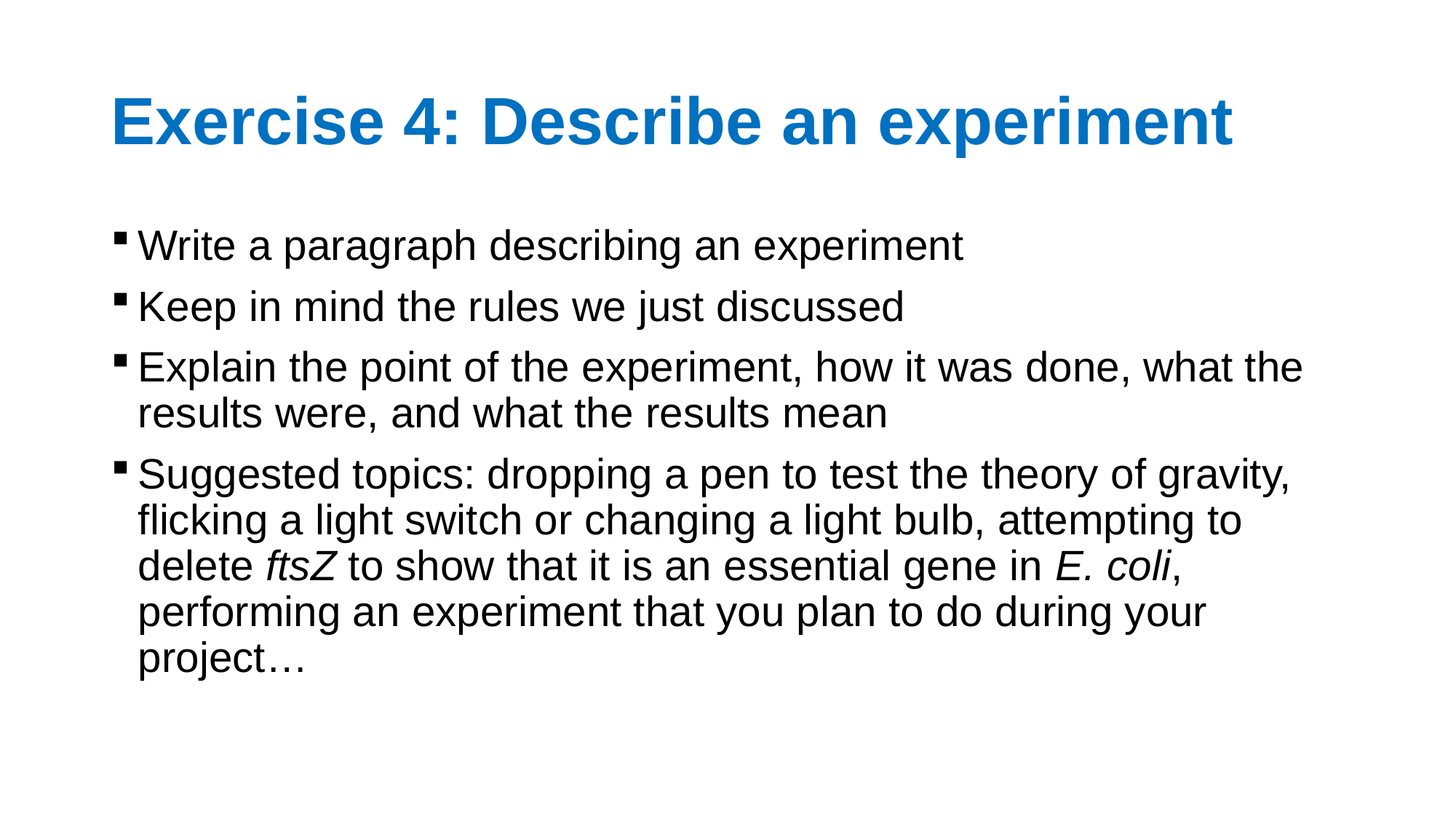

# Exercise 4: Describe an experiment
Write a paragraph describing an experiment
Keep in mind the rules we just discussed
Explain the point of the experiment, how it was done, what the results were, and what the results mean
Suggested topics: dropping a pen to test the theory of gravity, flicking a light switch or changing a light bulb, attempting to delete ftsZ to show that it is an essential gene in E. coli, performing an experiment that you plan to do during your project…